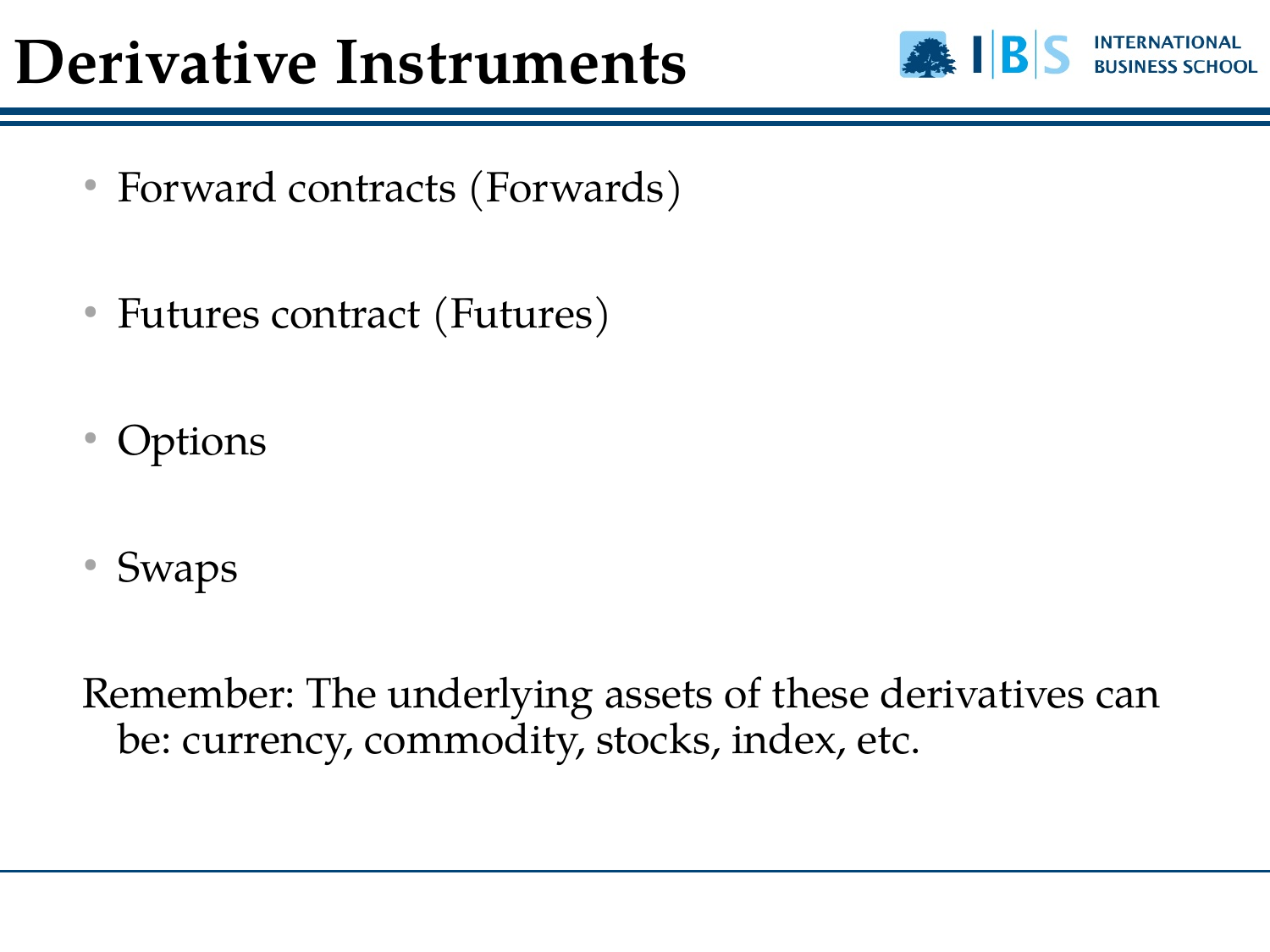

# Derivative Instruments
Forward contracts (Forwards)

Futures contract (Futures)

Options

Swaps

Remember: The underlying assets of these derivatives can be: currency, commodity, stocks, index, etc.